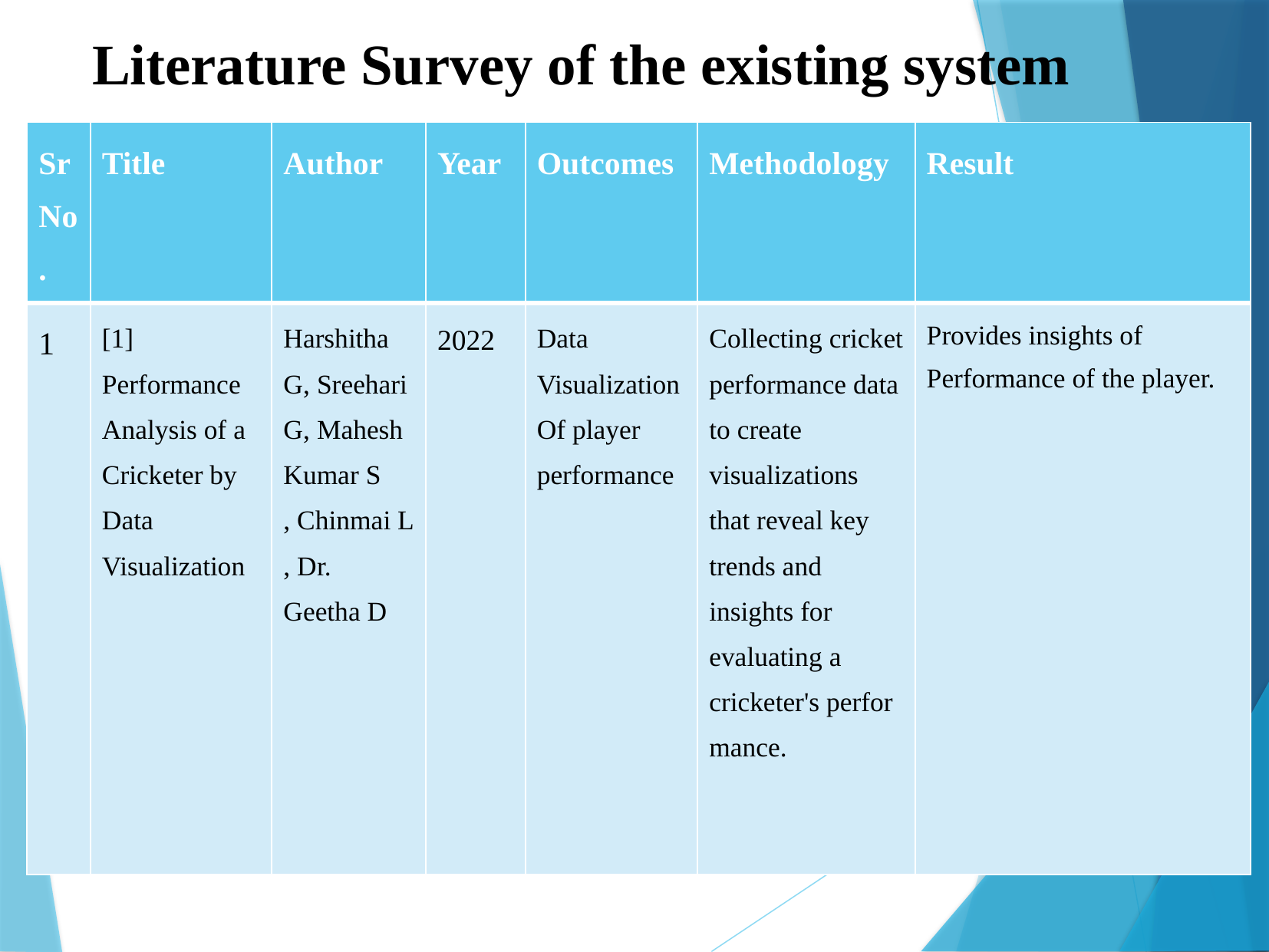

Literature Survey of the existing system
| Sr No. | Title | Author | Year | Outcomes | Methodology | Result |
| --- | --- | --- | --- | --- | --- | --- |
| 1 | [1] Performance Analysis of a Cricketer by Data Visualization | Harshitha G, Sreehari G, Mahesh Kumar S , Chinmai L , Dr. Geetha D | 2022 | Data Visualization Of player performance | Collecting cricket performance data to create visualizations that reveal key trends and insights for evaluating a cricketer's performance. | Provides insights of Performance of the player. |